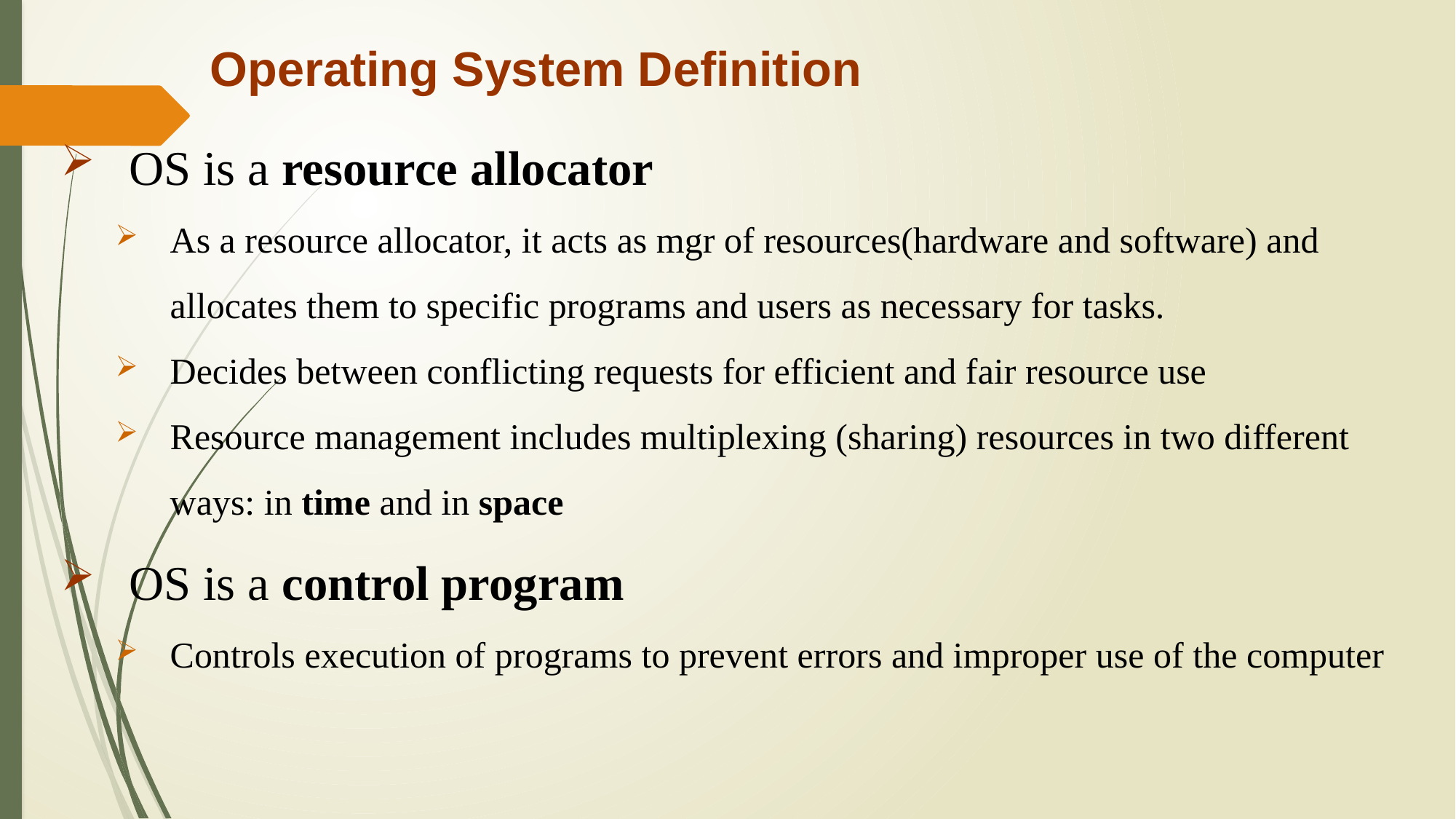

Operating System Definition
OS is a resource allocator
As a resource allocator, it acts as mgr of resources(hardware and software) and allocates them to specific programs and users as necessary for tasks.
Decides between conflicting requests for efficient and fair resource use
Resource management includes multiplexing (sharing) resources in two different ways: in time and in space
OS is a control program
Controls execution of programs to prevent errors and improper use of the computer